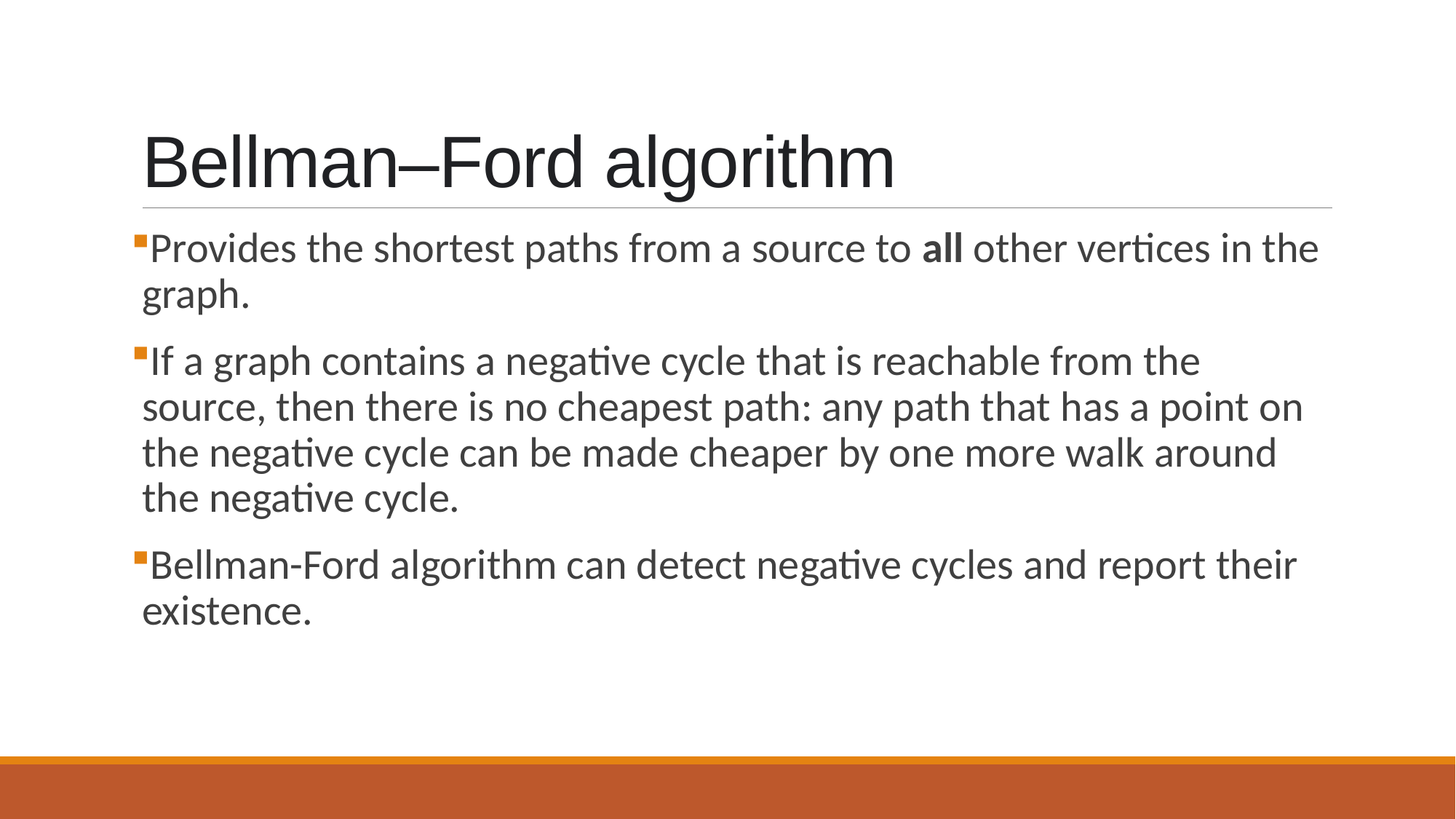

# Bellman–Ford algorithm
Provides the shortest paths from a source to all other vertices in the graph.
If a graph contains a negative cycle that is reachable from the source, then there is no cheapest path: any path that has a point on the negative cycle can be made cheaper by one more walk around the negative cycle.
Bellman-Ford algorithm can detect negative cycles and report their existence.